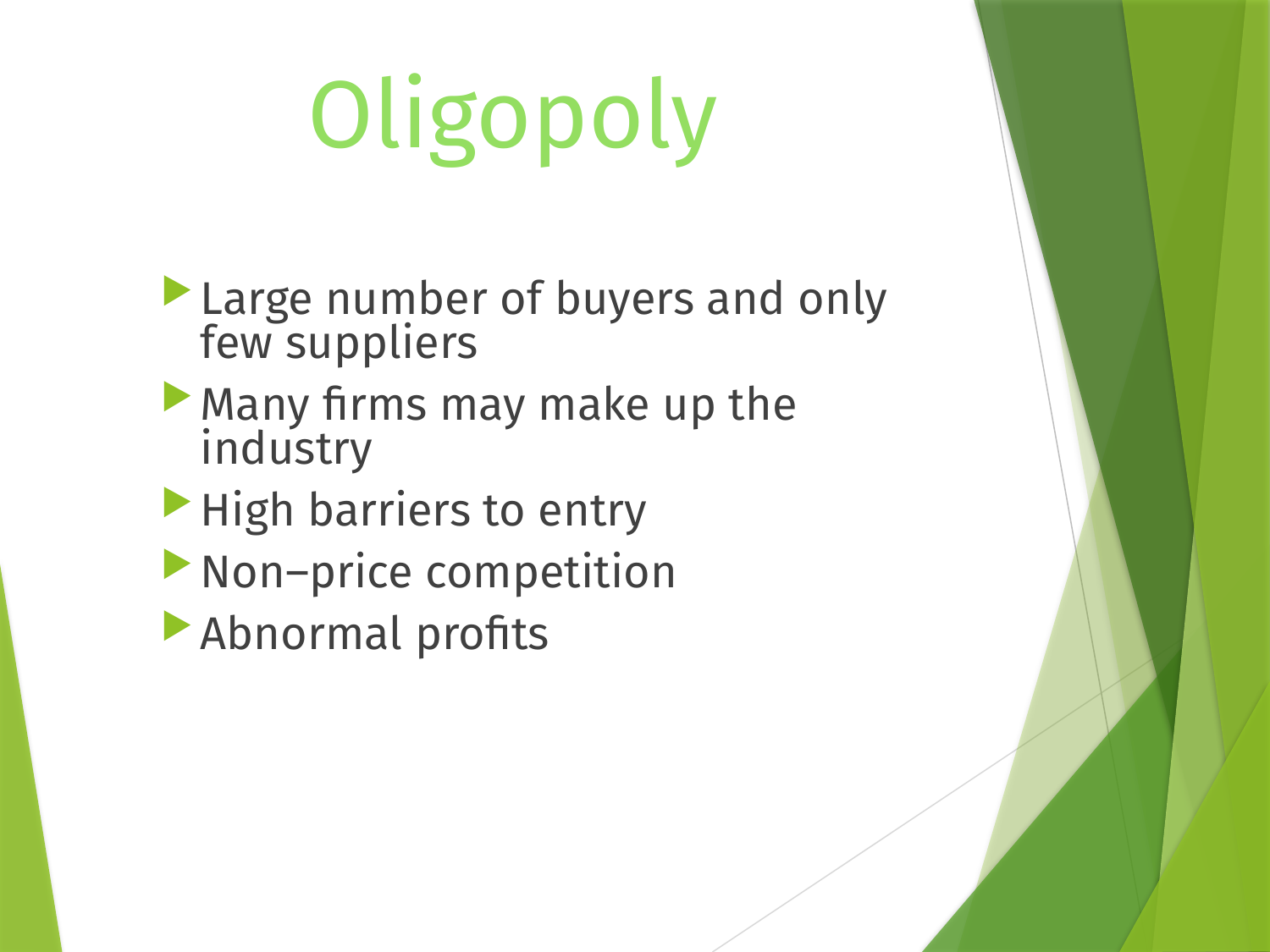

# Oligopoly

Large number of buyers and only few suppliers
Many firms may make up the industry
High barriers to entry
Non–price competition
Abnormal profits